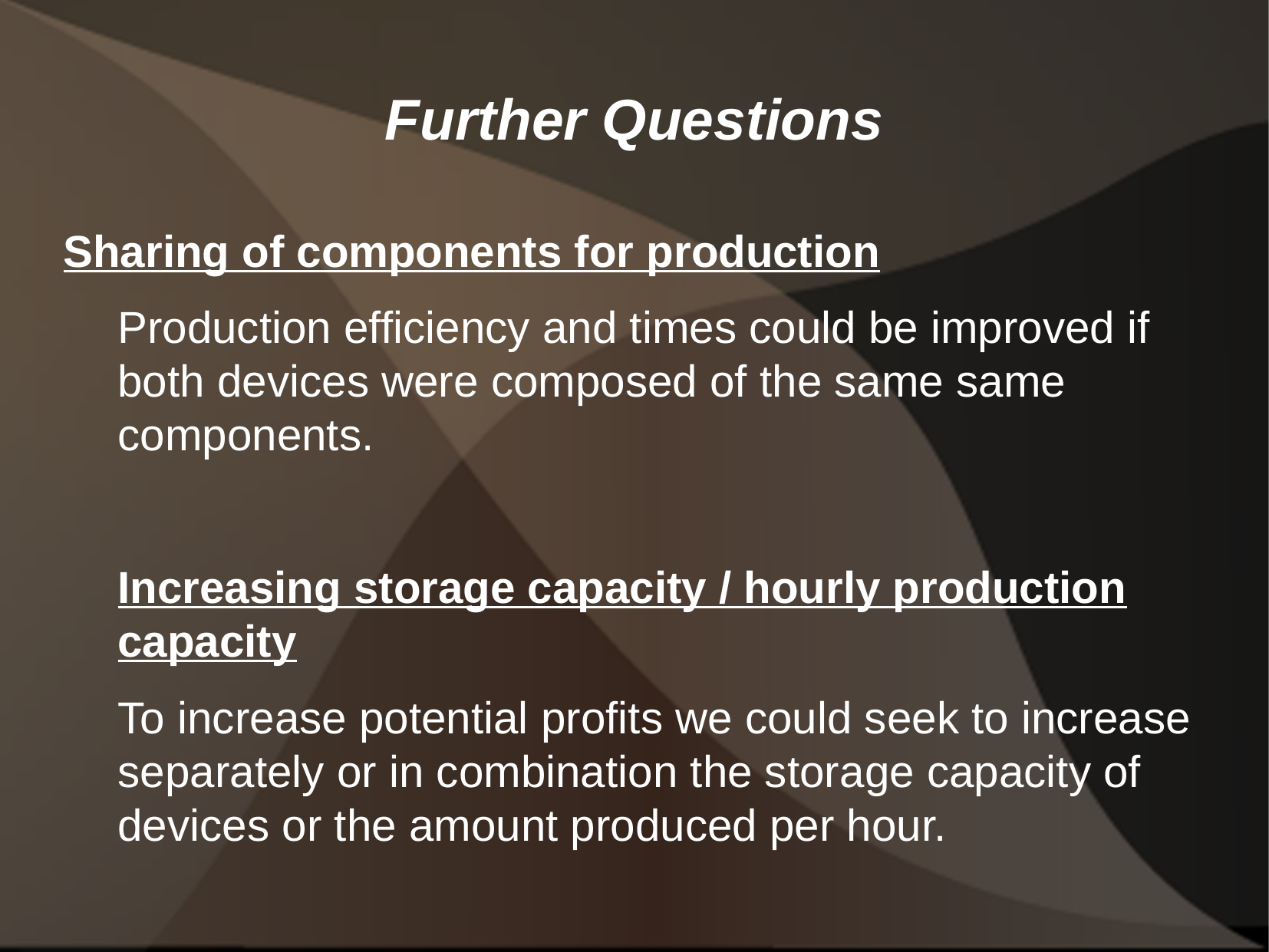

# Further Questions
Sharing of components for production
Production efficiency and times could be improved if both devices were composed of the same same components.

Increasing storage capacity / hourly production capacity
To increase potential profits we could seek to increase separately or in combination the storage capacity of devices or the amount produced per hour.